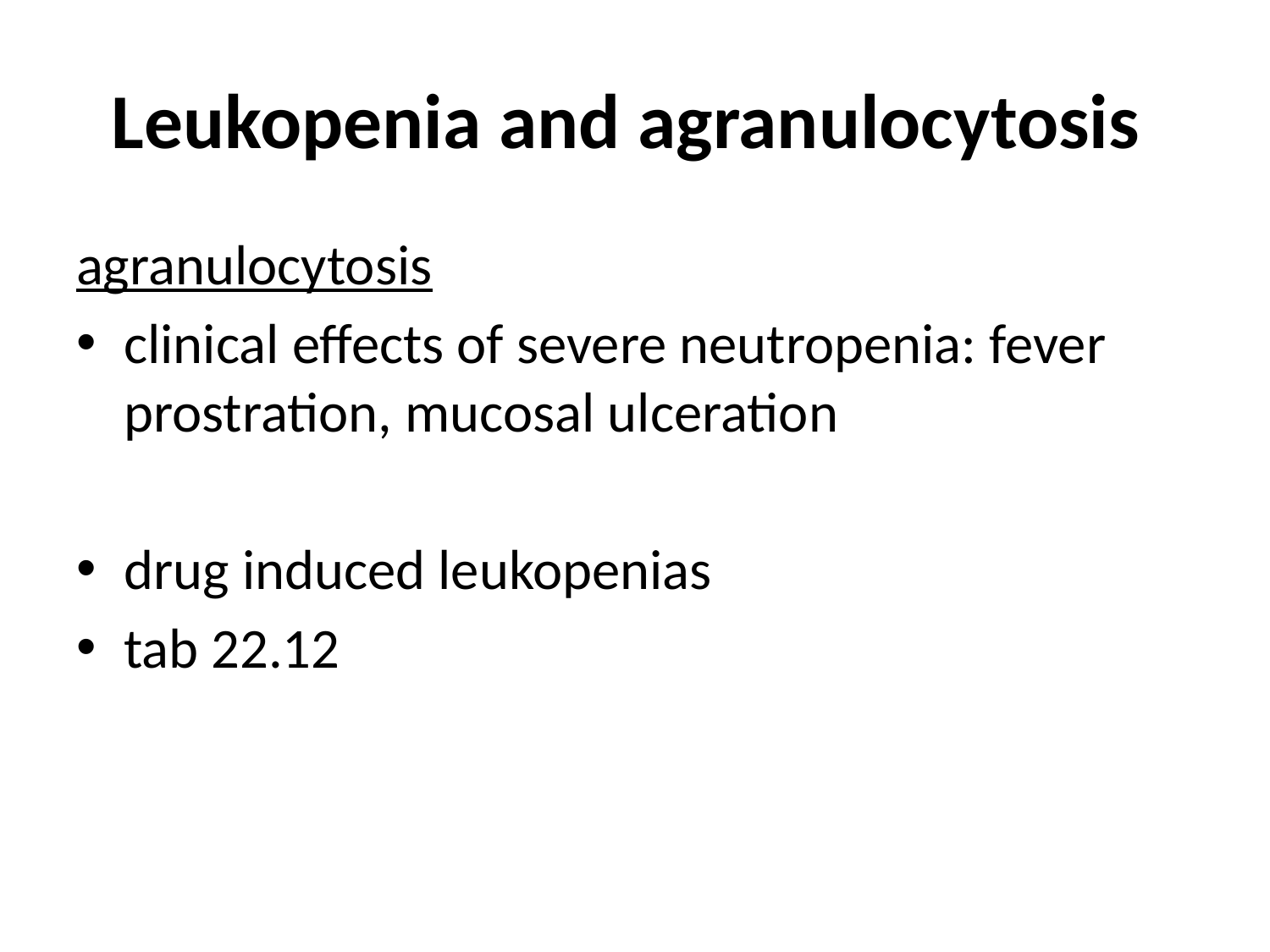

# Leukopenia and agranulocytosis
agranulocytosis
clinical effects of severe neutropenia: fever prostration, mucosal ulceration

drug induced leukopenias
tab 22.12